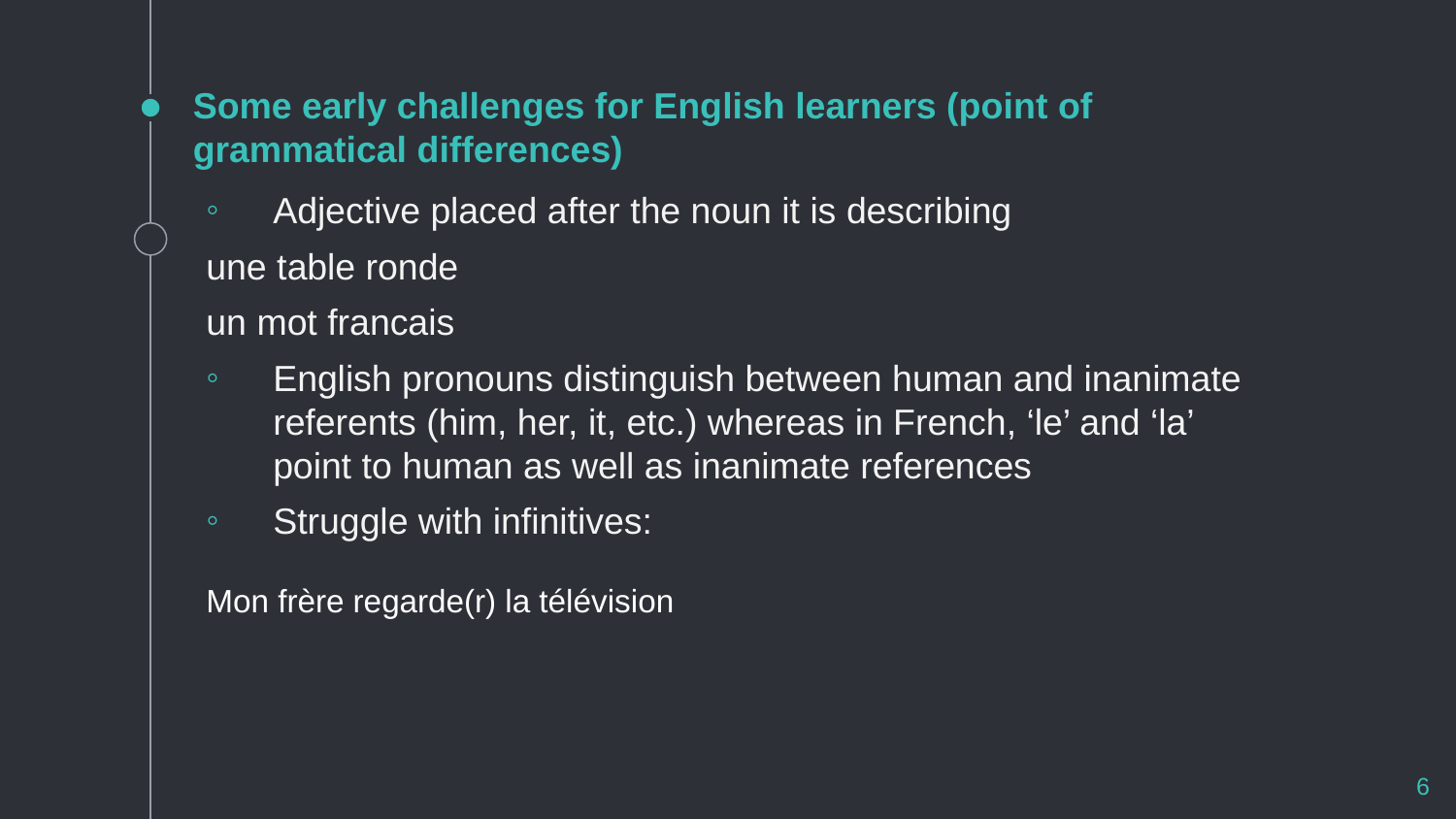

# Some early challenges for English learners (point of grammatical differences)
Adjective placed after the noun it is describing
une table ronde
un mot francais
English pronouns distinguish between human and inanimate referents (him, her, it, etc.) whereas in French, ‘le’ and ‘la’ point to human as well as inanimate references
Struggle with infinitives:
Mon frère regarde(r) la télévision

6